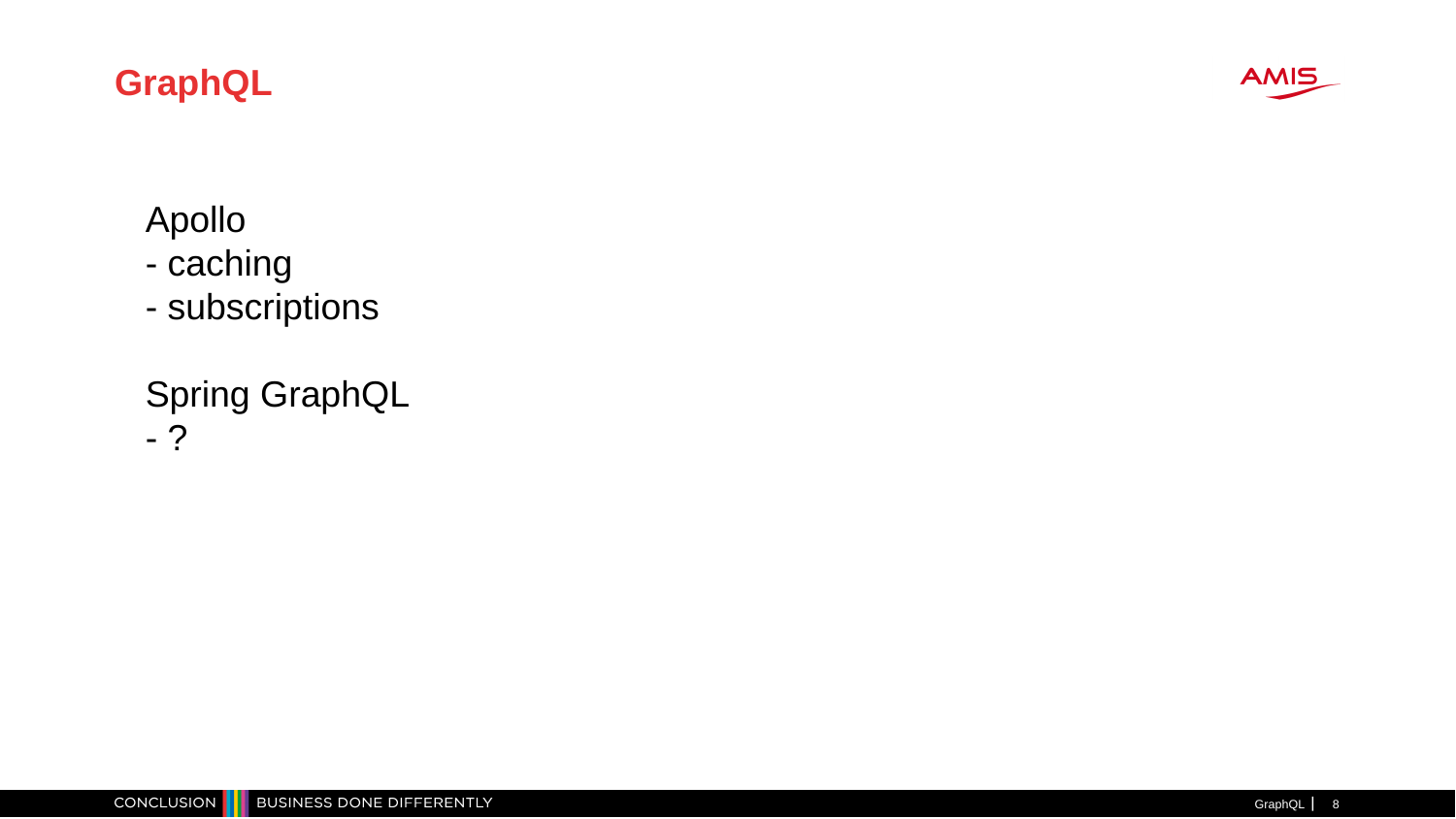

GraphQL

Apollo
- caching
- subscriptions

Spring GraphQL
- ?
GraphQL
8